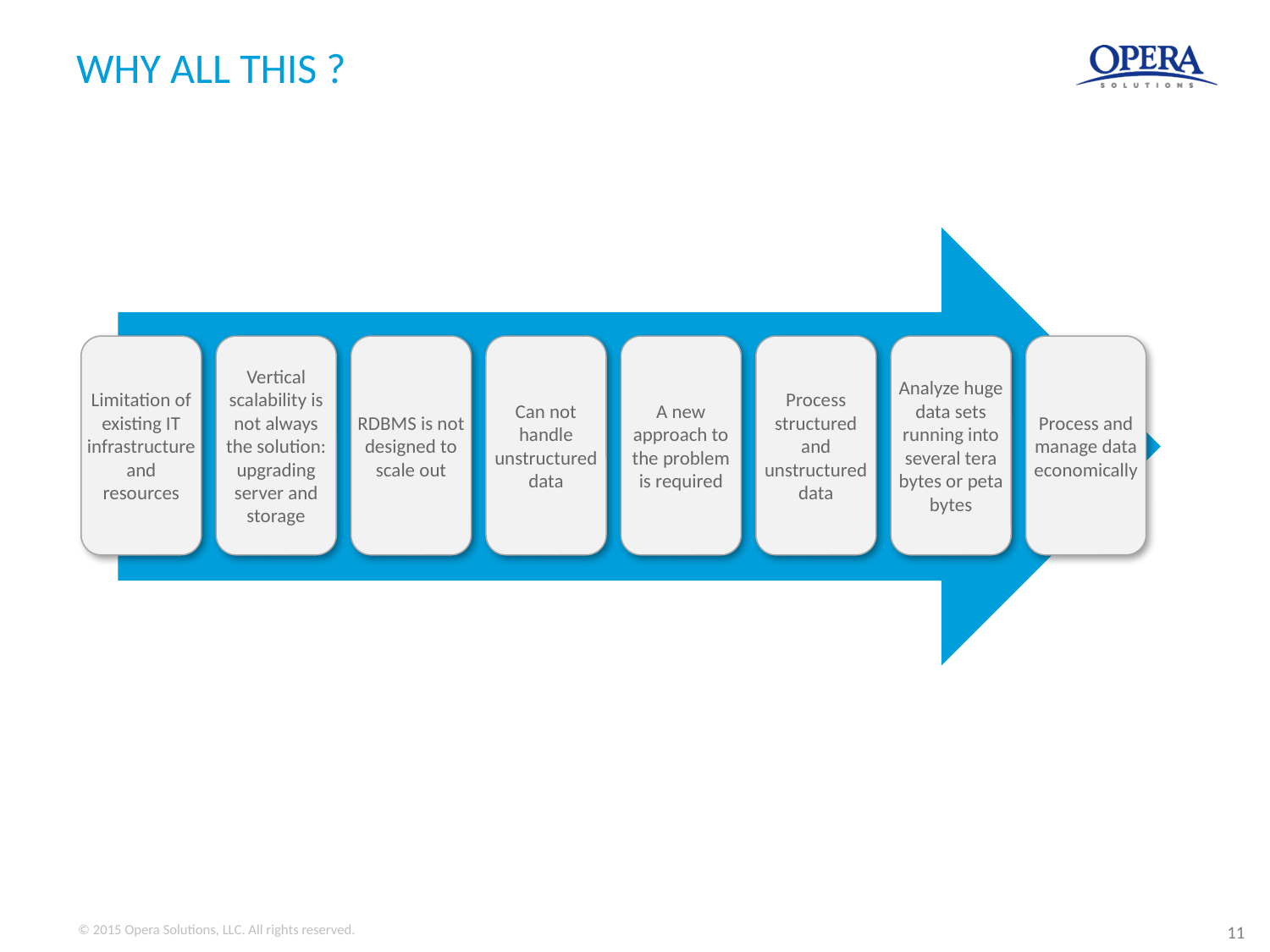

# WHY ALL THIS ?

Limitation of existing IT infrastructure and resources
Vertical scalability is not always the solution: upgrading server and storage
RDBMS is not designed to scale out
Can not handle unstructured data
A new approach to the problem is required
Process structured and unstructured data
Analyze huge data sets running into several tera bytes or peta bytes
Process and manage data economically